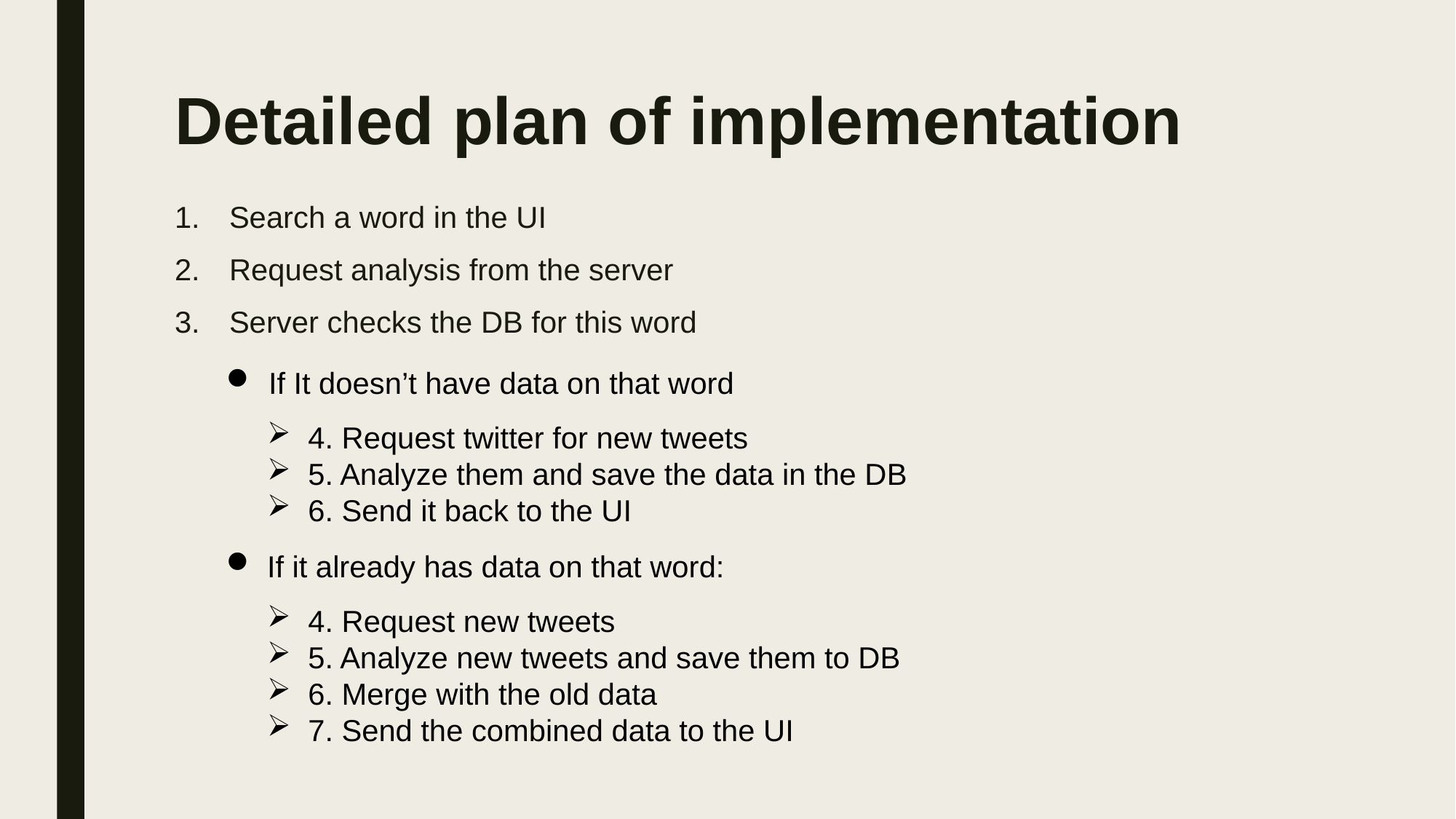

# Detailed plan of implementation
Search a word in the UI
Request analysis from the server
Server checks the DB for this word

 If It doesn’t have data on that word

4. Request twitter for new tweets
5. Analyze them and save the data in the DB
6. Send it back to the UI
If it already has data on that word:
4. Request new tweets
5. Analyze new tweets and save them to DB
6. Merge with the old data
7. Send the combined data to the UI